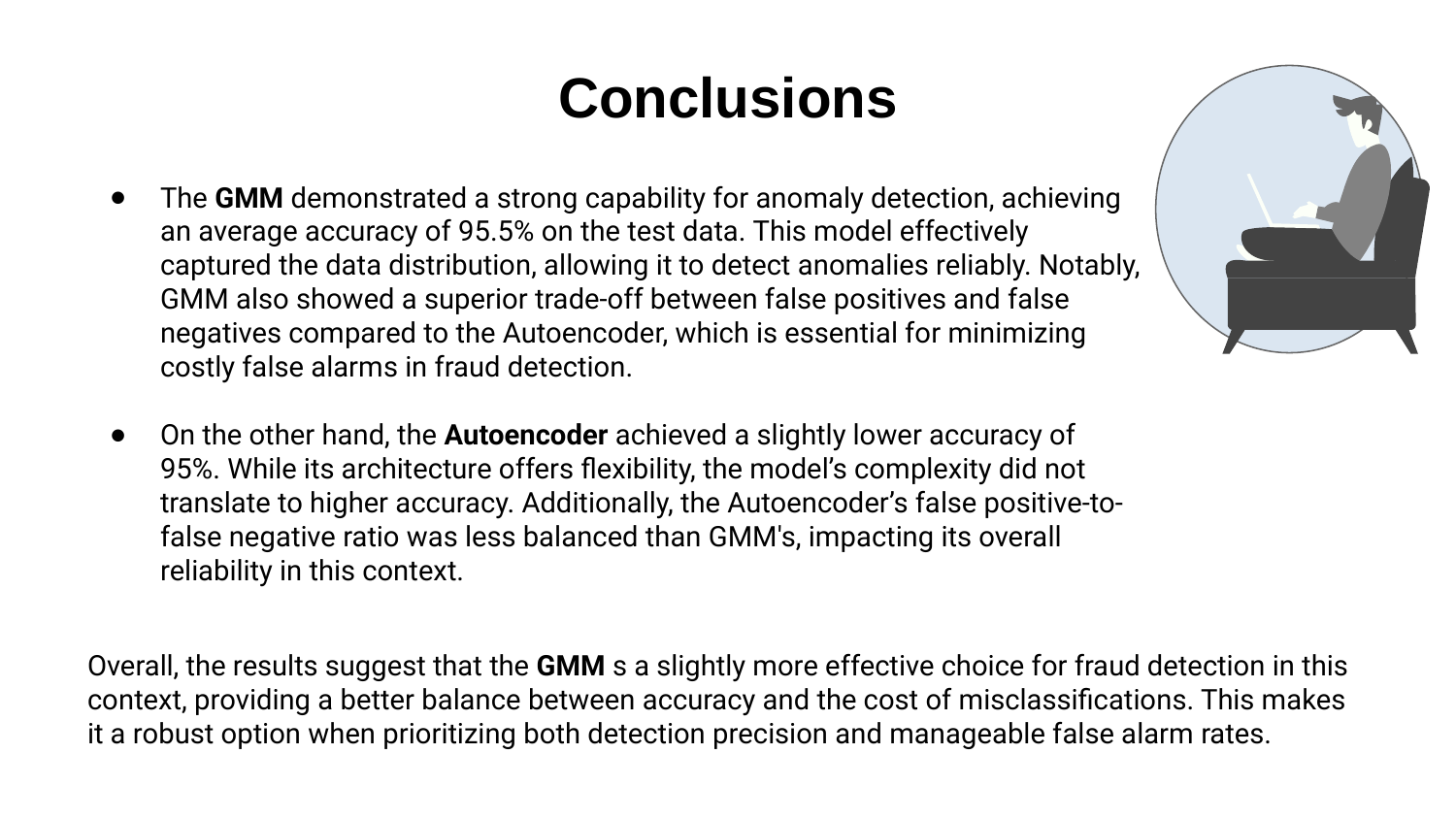

# Conclusions

The GMM demonstrated a strong capability for anomaly detection, achieving an average accuracy of 95.5% on the test data. This model effectively captured the data distribution, allowing it to detect anomalies reliably. Notably, GMM also showed a superior trade-off between false positives and false negatives compared to the Autoencoder, which is essential for minimizing costly false alarms in fraud detection.

On the other hand, the Autoencoder achieved a slightly lower accuracy of 95%. While its architecture offers flexibility, the model’s complexity did not translate to higher accuracy. Additionally, the Autoencoder’s false positive-to-false negative ratio was less balanced than GMM's, impacting its overall reliability in this context.

Overall, the results suggest that the GMM s a slightly more effective choice for fraud detection in this context, providing a better balance between accuracy and the cost of misclassifications. This makes it a robust option when prioritizing both detection precision and manageable false alarm rates.